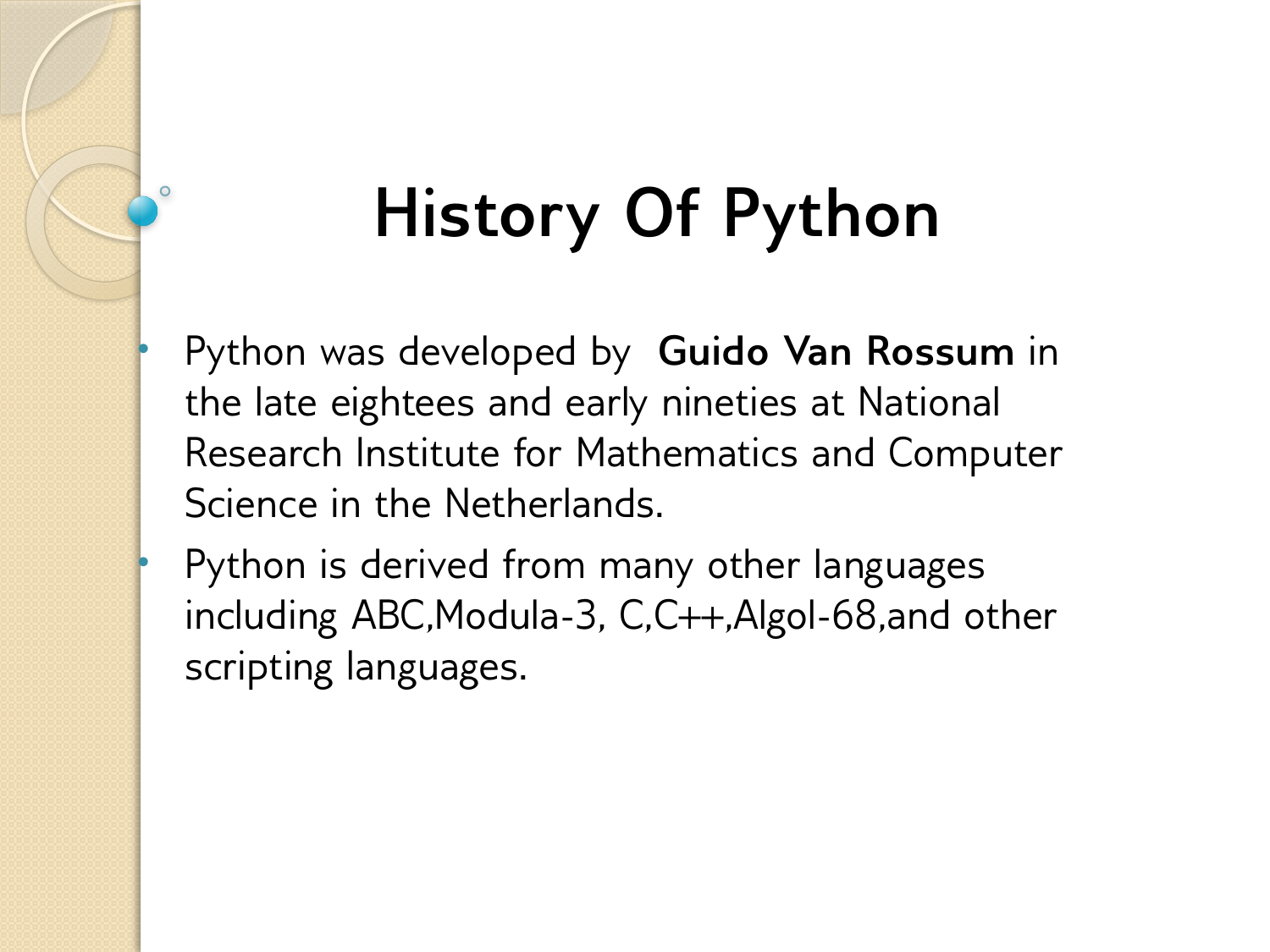

History Of Python

Python was developed by  Guido Van Rossum in  the late eightees and early nineties at National Research Institute for Mathematics and Computer Science in the Netherlands.
Python is derived from many other languages including ABC,Modula-3, C,C++,Algol-68,and other scripting languages.